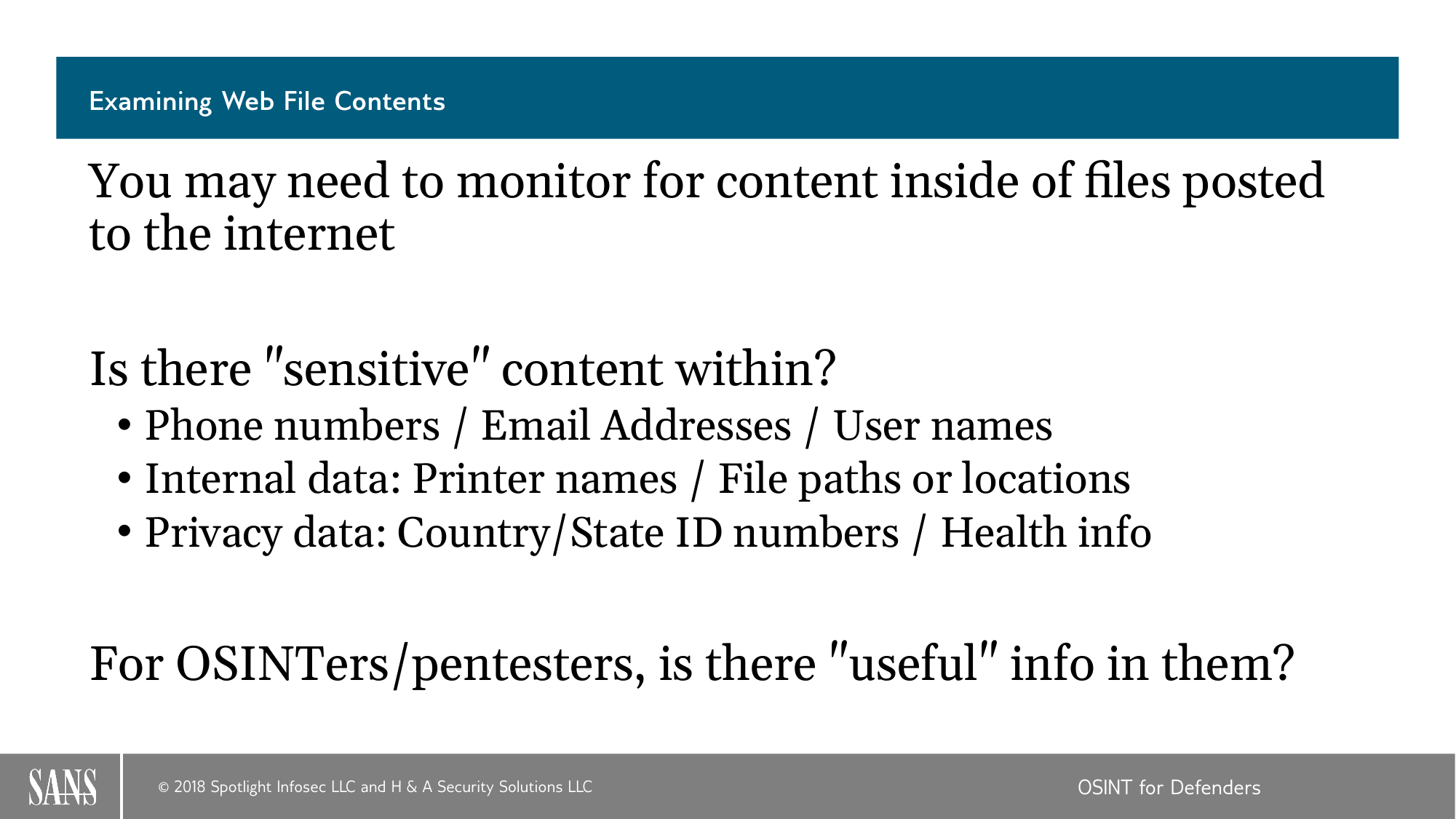

# Examining Web File Contents
You may need to monitor for content inside of files posted to the internet

Is there "sensitive" content within?
Phone numbers / Email Addresses / User names
Internal data: Printer names / File paths or locations
Privacy data: Country/State ID numbers / Health info

For OSINTers/pentesters, is there "useful" info in them?